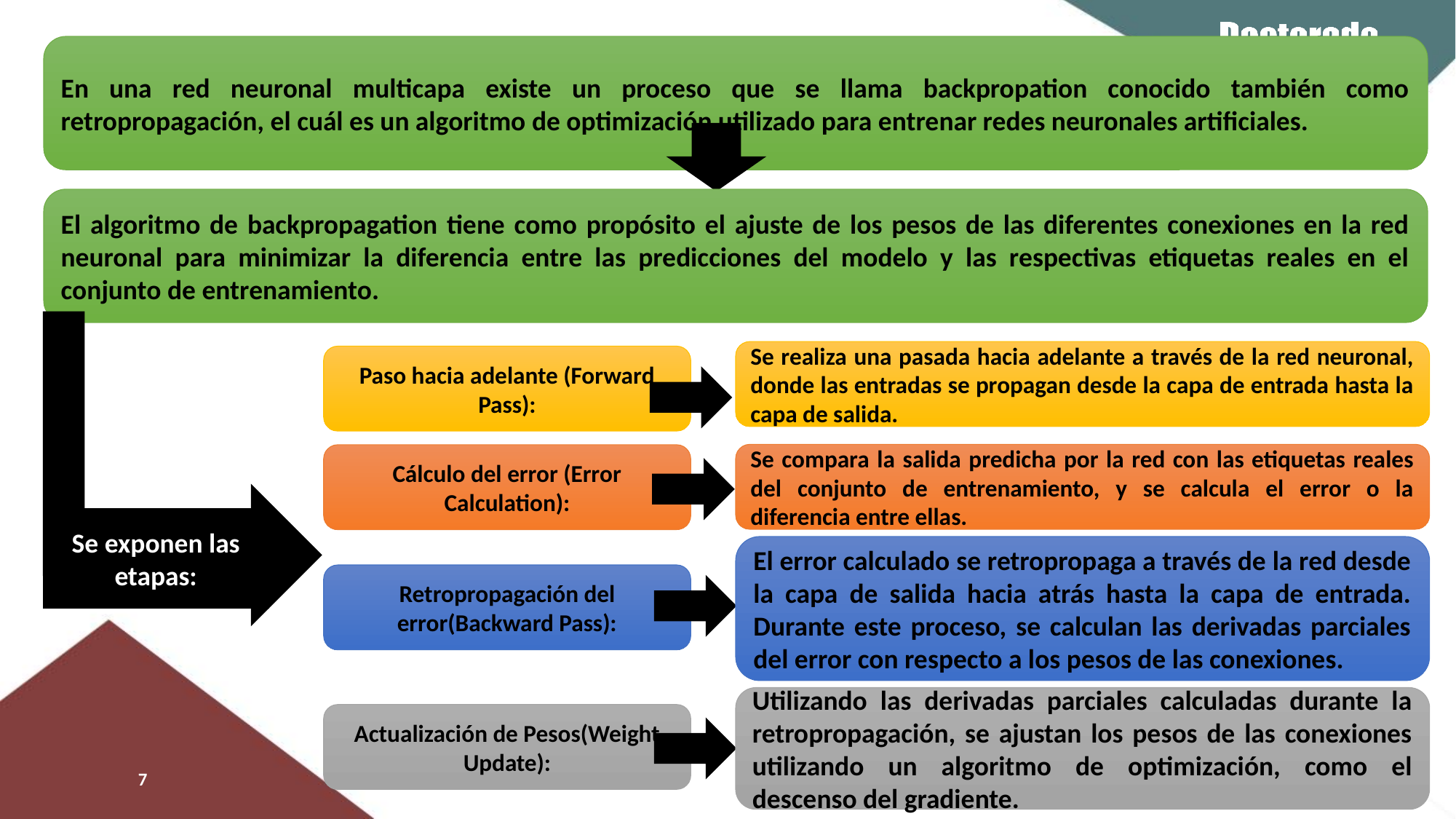

En una red neuronal multicapa existe un proceso que se llama backpropation conocido también como retropropagación, el cuál es un algoritmo de optimización utilizado para entrenar redes neuronales artificiales.

El algoritmo de backpropagation tiene como propósito el ajuste de los pesos de las diferentes conexiones en la red neuronal para minimizar la diferencia entre las predicciones del modelo y las respectivas etiquetas reales en el conjunto de entrenamiento.

Se realiza una pasada hacia adelante a través de la red neuronal, donde las entradas se propagan desde la capa de entrada hasta la capa de salida.
Paso hacia adelante (Forward Pass):

Se compara la salida predicha por la red con las etiquetas reales del conjunto de entrenamiento, y se calcula el error o la diferencia entre ellas.
Cálculo del error (Error Calculation):

Se exponen las etapas:
El error calculado se retropropaga a través de la red desde la capa de salida hacia atrás hasta la capa de entrada. Durante este proceso, se calculan las derivadas parciales del error con respecto a los pesos de las conexiones.
Retropropagación del error(Backward Pass):

Utilizando las derivadas parciales calculadas durante la retropropagación, se ajustan los pesos de las conexiones utilizando un algoritmo de optimización, como el descenso del gradiente.
Actualización de Pesos(Weight Update):

7